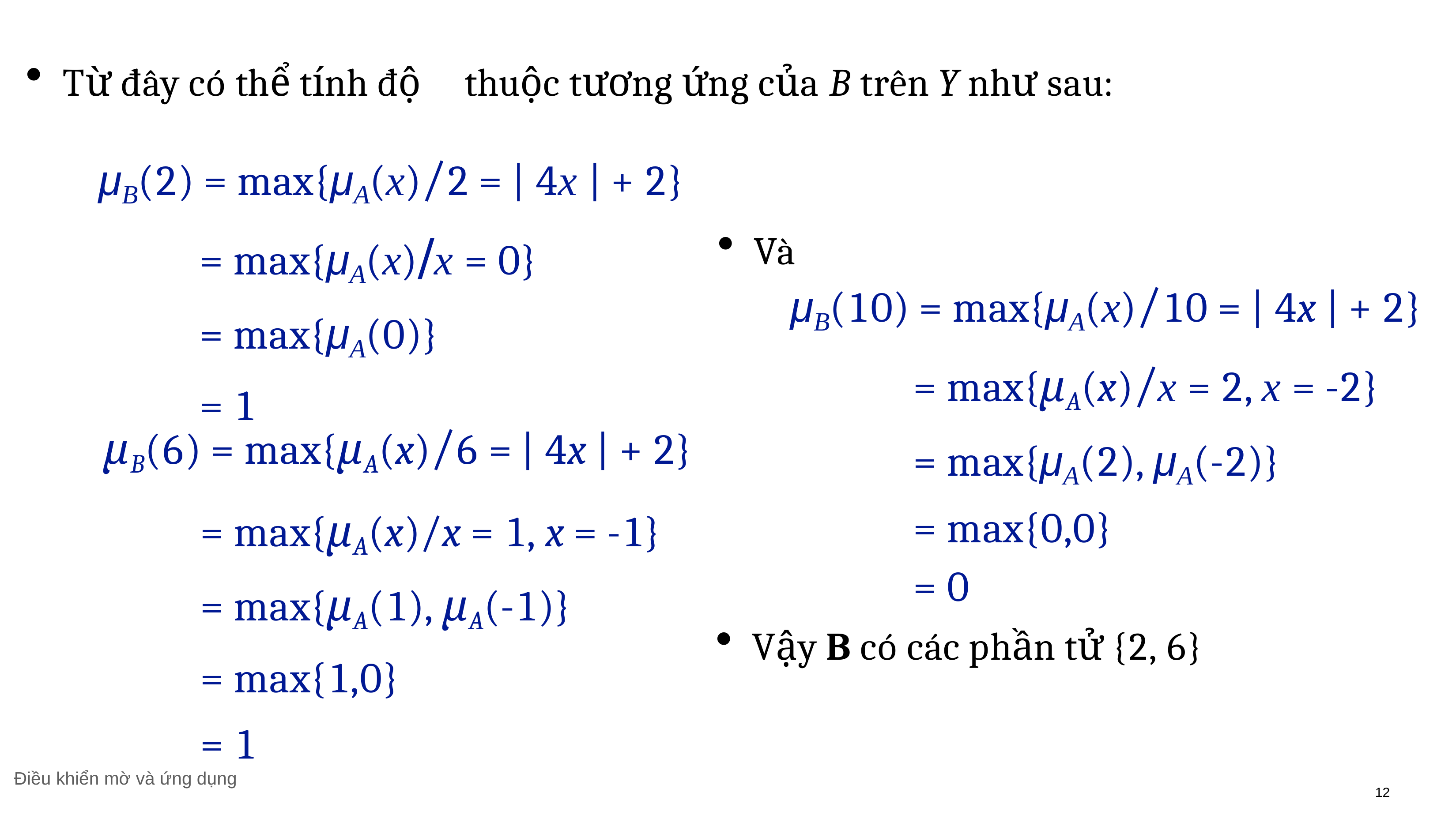

Từ đây có thể tı́nh độ	thuộc tương ứng của B trên Y như sau:
μB(2) = max{μA(x)/2 = | 4x | + 2}
= max{μA(x)/x = 0}
= max{μA(0)}
= 1
Và
μB(10) = max{μA(x)/10 = | 4x | + 2}
= max{μA(x)/x = 2, x = -2}
= max{μA(2), μA(-2)}
= max{0,0}
= 0
μB(6) = max{μA(x)/6 = | 4x | + 2}
= max{μA(x)/x = 1, x = -1}
= max{μA(1), μA(-1)}
= max{1,0}
= 1
Vậy B có các phần tử {2, 6}
Điều khiển mờ và ứng dụng
12